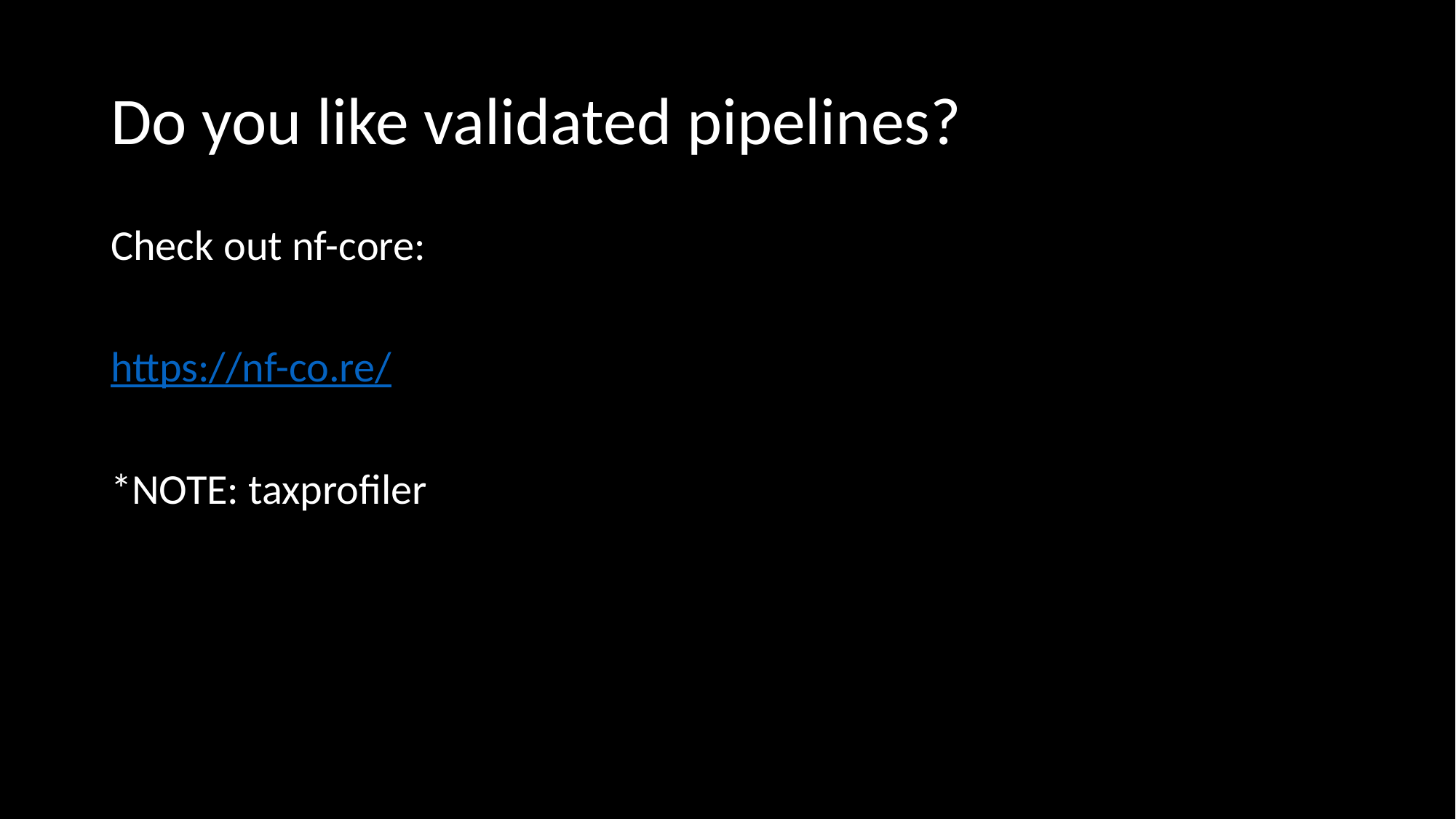

# Do you like validated pipelines?
Check out nf-core:

https://nf-co.re/

*NOTE: taxprofiler